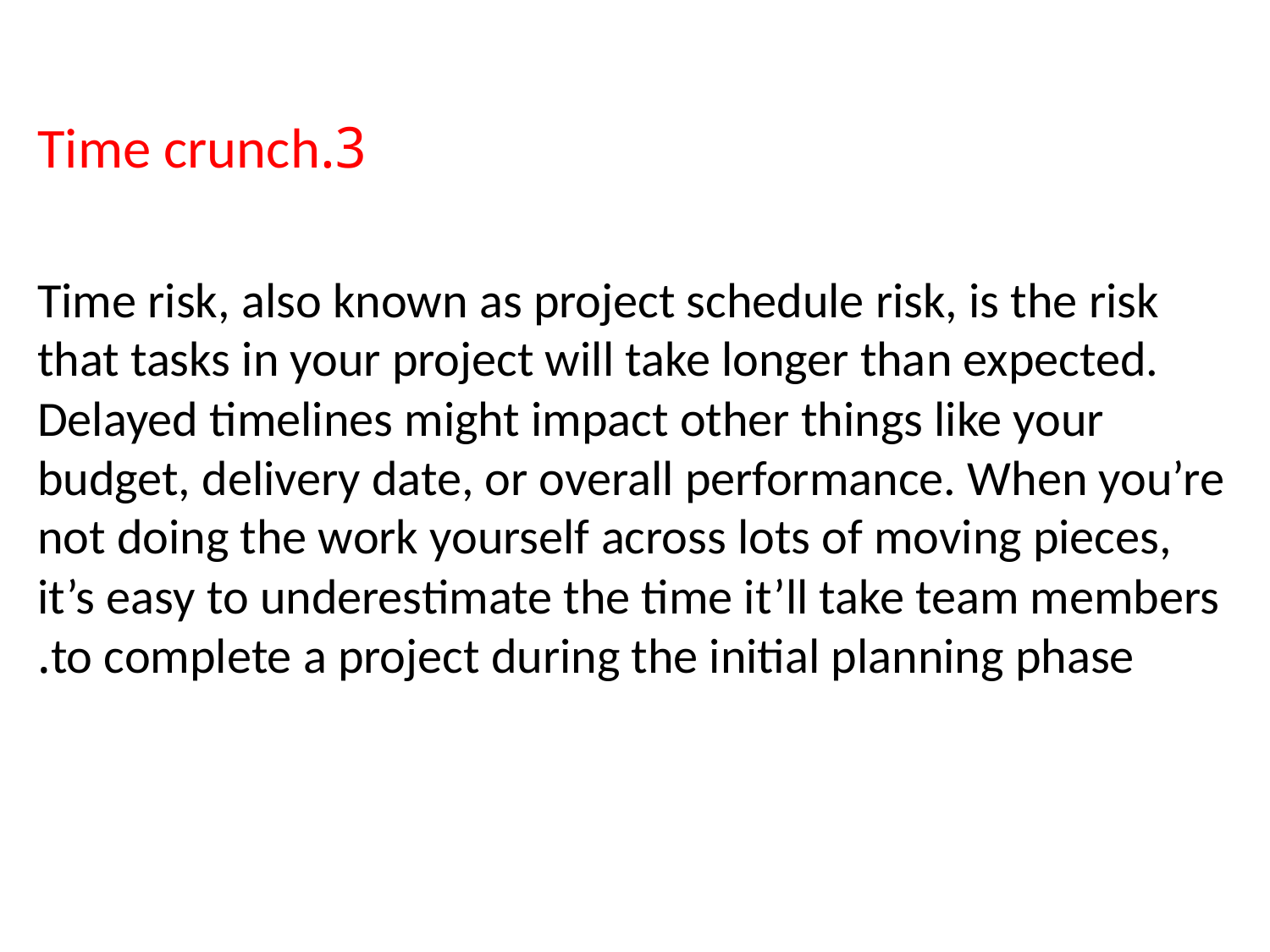

#

3.Time crunch

Time risk, also known as project schedule risk, is the risk that tasks in your project will take longer than expected. Delayed timelines might impact other things like your budget, delivery date, or overall performance. When you’re not doing the work yourself across lots of moving pieces, it’s easy to underestimate the time it’ll take team members to complete a project during the initial planning phase.